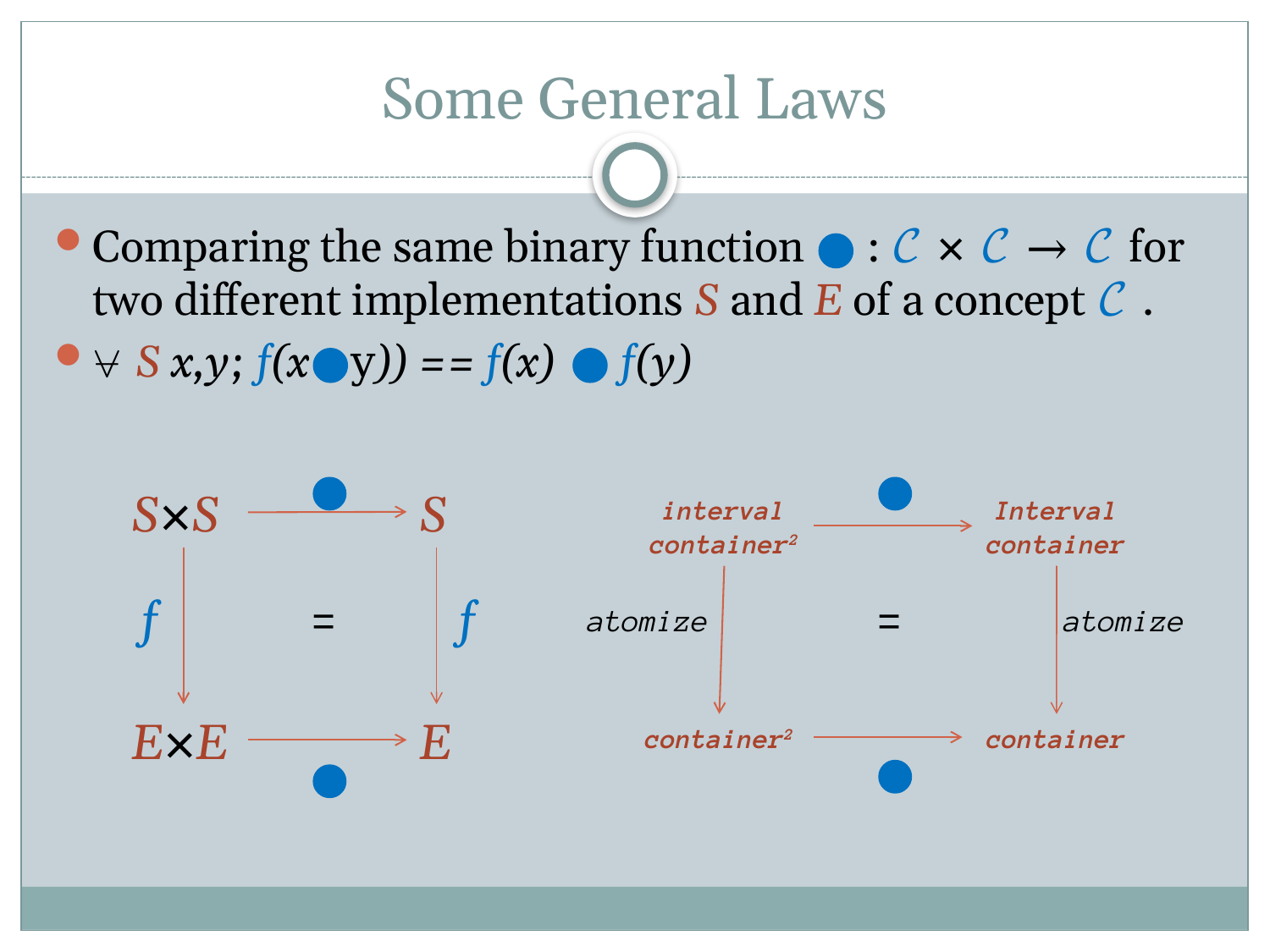

# Some General Laws

Comparing the same binary function ○ : 𝒞 × 𝒞 → 𝒞 for two different implementations S and E of a concept 𝒞 .
⩝ S x,y; f(x○y)) == f(x) ○ f(y)
○
○
S×S
S
interval container2
Interval container
f
f
=
=
atomize
atomize
E×E
E
container2
container
○
○